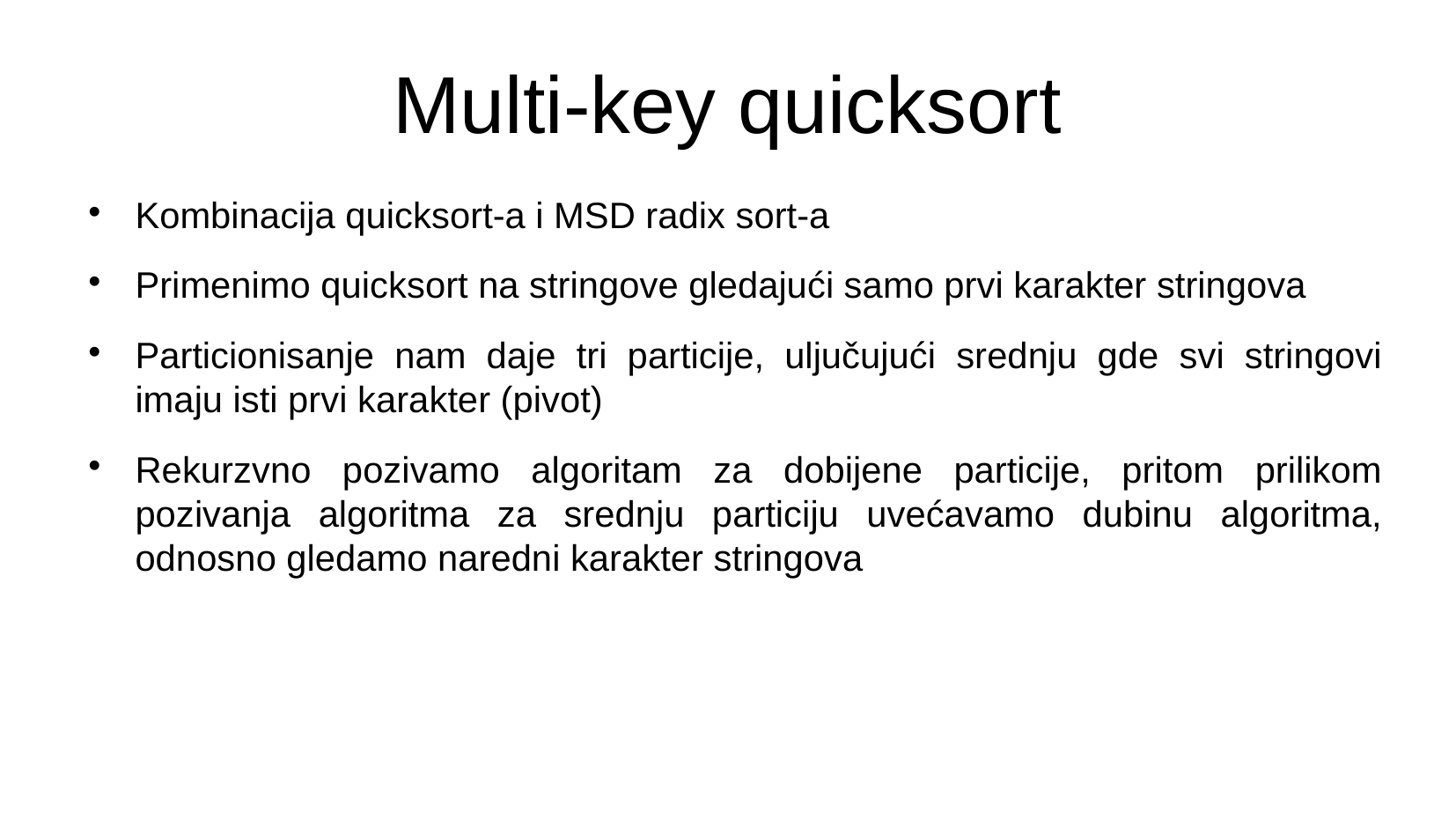

Multi-key quicksort
Kombinacija quicksort-a i MSD radix sort-a
Primenimo quicksort na stringove gledajući samo prvi karakter stringova
Particionisanje nam daje tri particije, uljučujući srednju gde svi stringovi imaju isti prvi karakter (pivot)
Rekurzvno pozivamo algoritam za dobijene particije, pritom prilikom pozivanja algoritma za srednju particiju uvećavamo dubinu algoritma, odnosno gledamo naredni karakter stringova